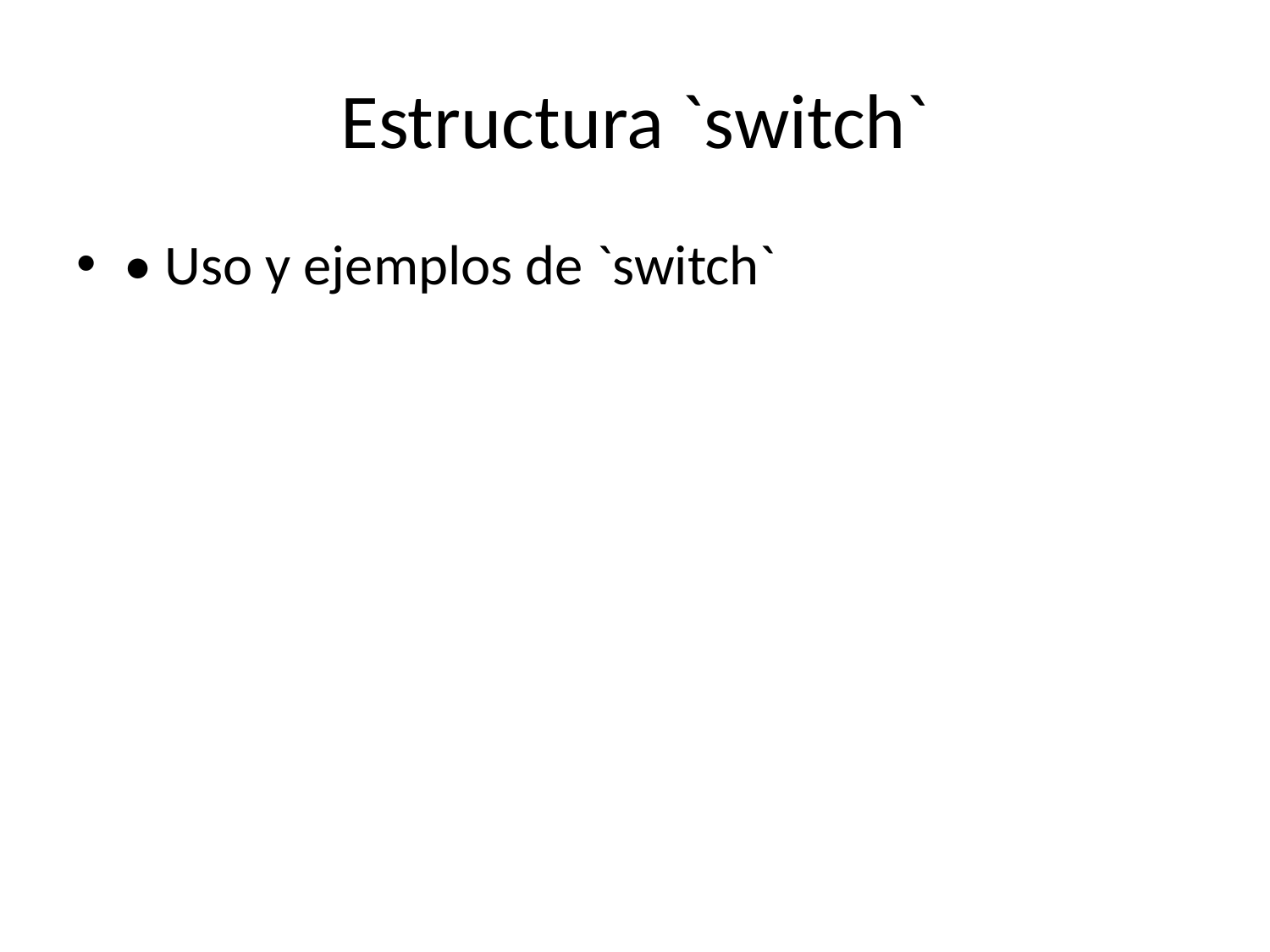

# Estructura `switch`
• Uso y ejemplos de `switch`